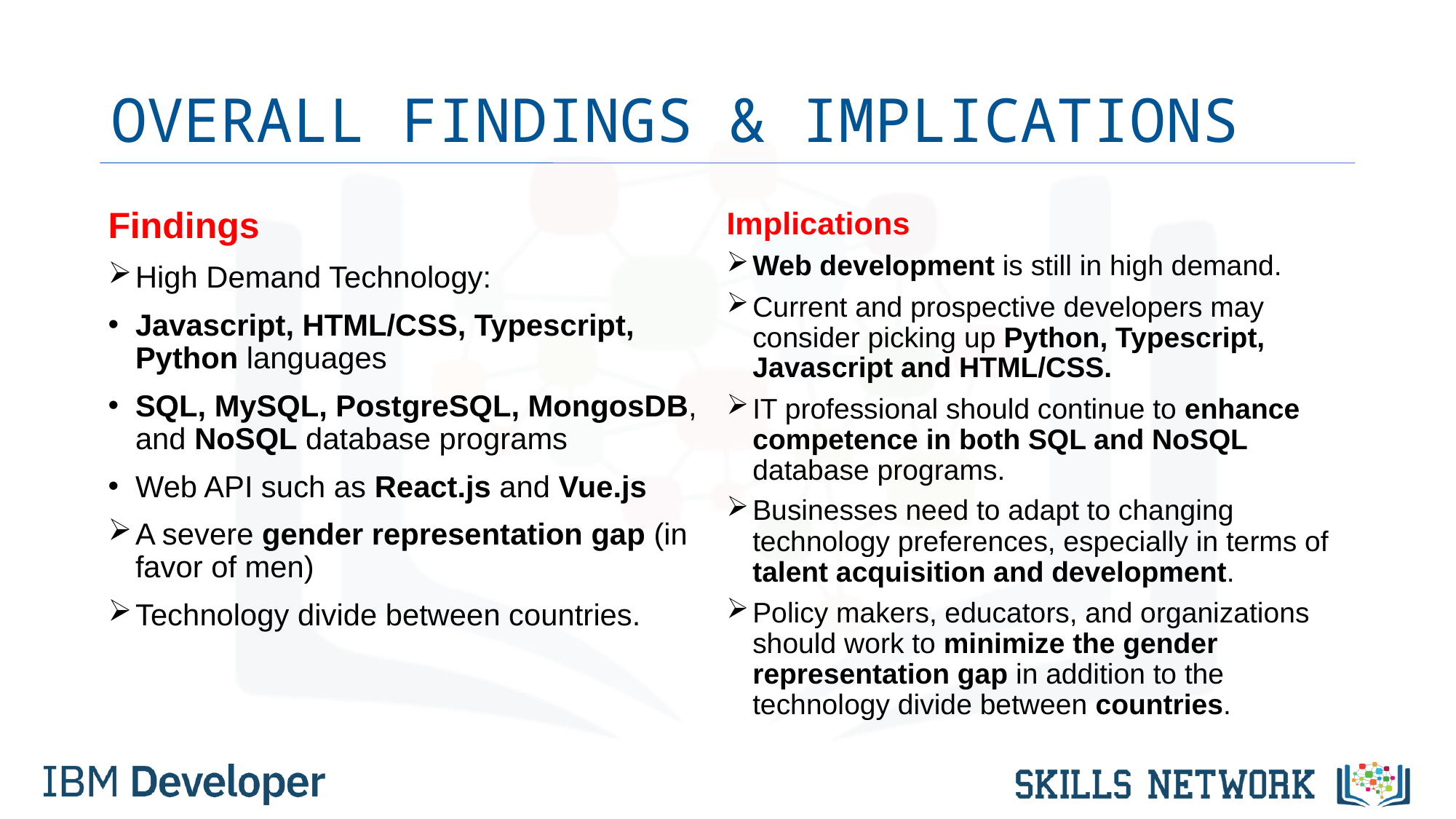

# OVERALL FINDINGS & IMPLICATIONS
Findings
High Demand Technology:
Javascript, HTML/CSS, Typescript, Python languages
SQL, MySQL, PostgreSQL, MongosDB, and NoSQL database programs
Web API such as React.js and Vue.js
A severe gender representation gap (in favor of men)
Technology divide between countries.
Implications
Web development is still in high demand.
Current and prospective developers may consider picking up Python, Typescript, Javascript and HTML/CSS.
IT professional should continue to enhance competence in both SQL and NoSQL database programs.
Businesses need to adapt to changing technology preferences, especially in terms of talent acquisition and development.
Policy makers, educators, and organizations should work to minimize the gender representation gap in addition to the technology divide between countries.